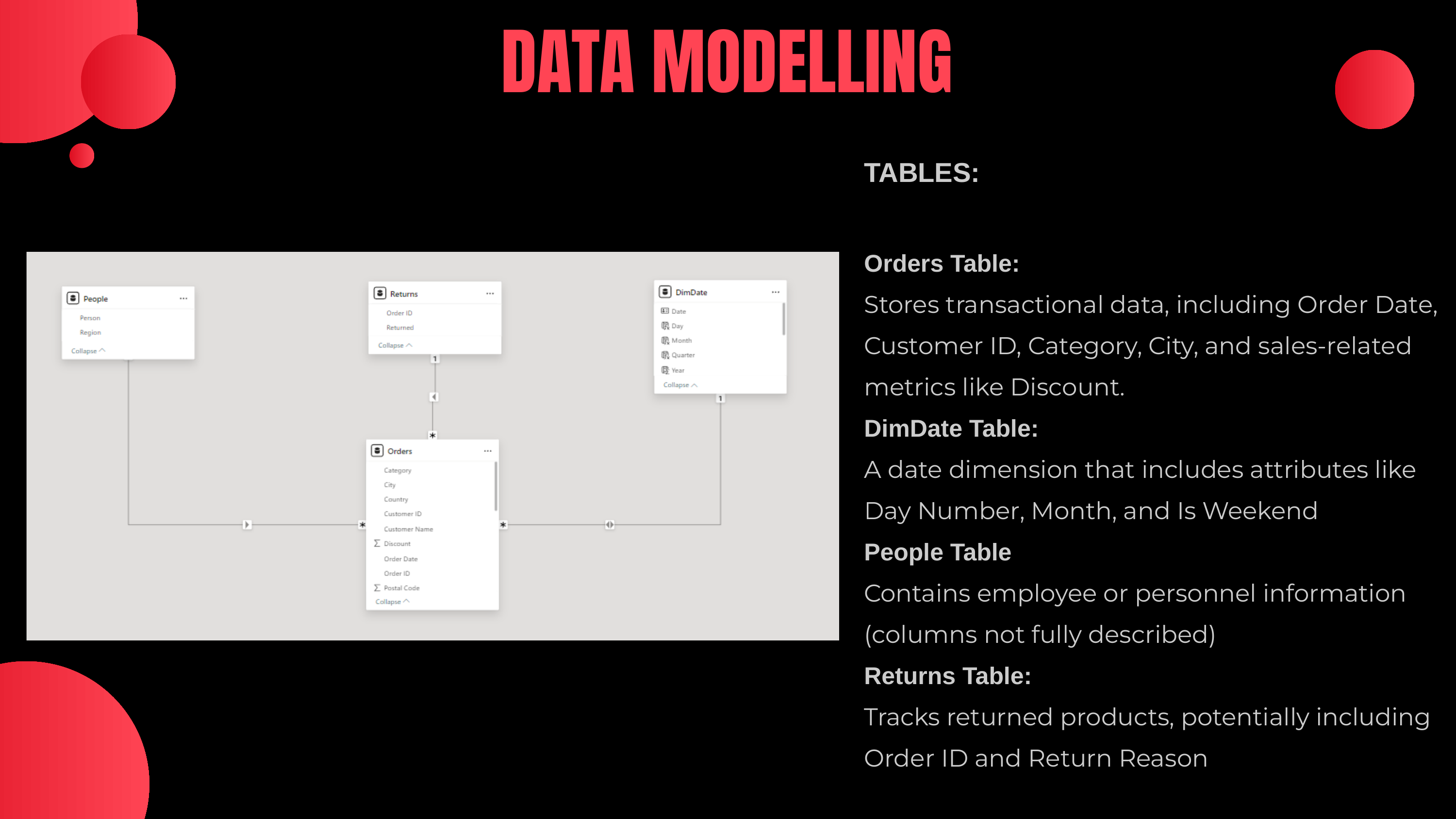

DATA MODELLING

TABLES:

Orders Table:
Stores transactional data, including Order Date, Customer ID, Category, City, and sales-related metrics like Discount.
DimDate Table:
A date dimension that includes attributes like Day Number, Month, and Is Weekend
People Table
Contains employee or personnel information (columns not fully described)
Returns Table:
Tracks returned products, potentially including Order ID and Return Reason